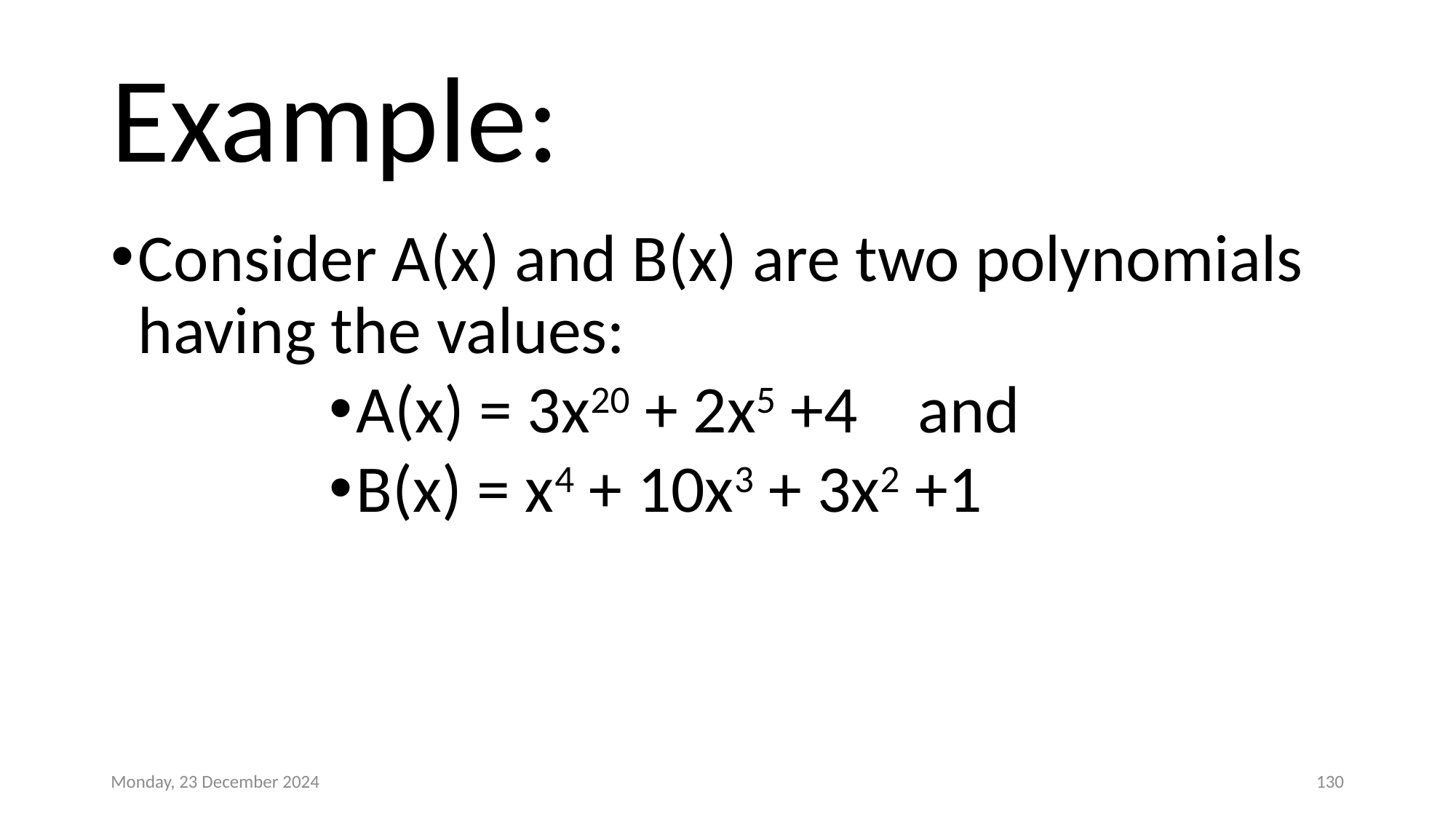

# Example:
Consider A(x) and B(x) are two polynomials having the values:
A(x) = 3x20 + 2x5 +4    and
B(x) = x4 + 10x3 + 3x2 +1

Monday, 23 December 2024
130